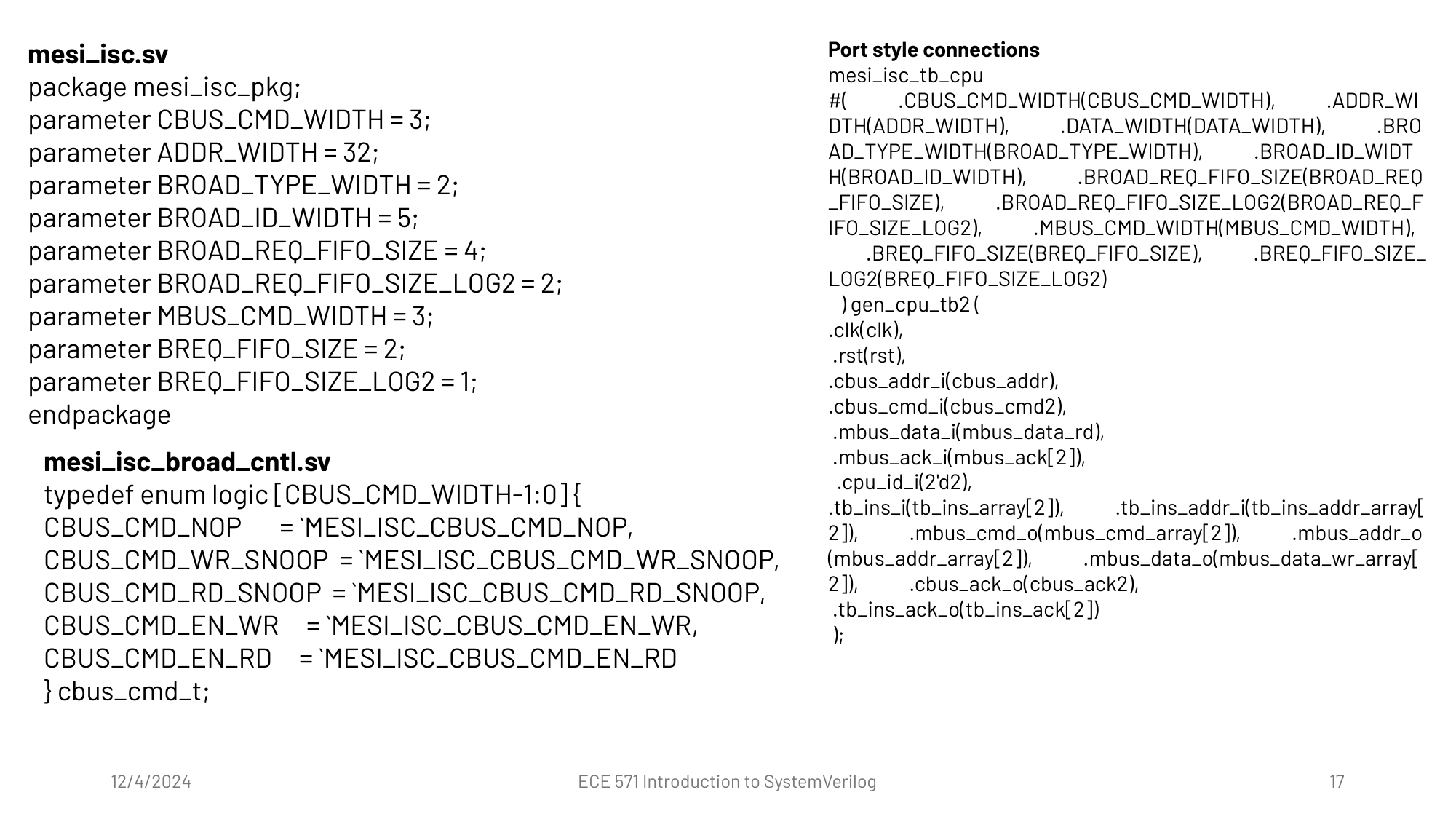

mesi_isc.sv
package mesi_isc_pkg;
parameter CBUS_CMD_WIDTH = 3;
parameter ADDR_WIDTH = 32;
parameter BROAD_TYPE_WIDTH = 2;
parameter BROAD_ID_WIDTH = 5;
parameter BROAD_REQ_FIFO_SIZE = 4;
parameter BROAD_REQ_FIFO_SIZE_LOG2 = 2;    parameter MBUS_CMD_WIDTH = 3;
parameter BREQ_FIFO_SIZE = 2;
parameter BREQ_FIFO_SIZE_LOG2 = 1;
endpackage
Port style connections
mesi_isc_tb_cpu #(            .CBUS_CMD_WIDTH(CBUS_CMD_WIDTH),            .ADDR_WIDTH(ADDR_WIDTH),            .DATA_WIDTH(DATA_WIDTH),            .BROAD_TYPE_WIDTH(BROAD_TYPE_WIDTH),            .BROAD_ID_WIDTH(BROAD_ID_WIDTH),            .BROAD_REQ_FIFO_SIZE(BROAD_REQ_FIFO_SIZE),            .BROAD_REQ_FIFO_SIZE_LOG2(BROAD_REQ_FIFO_SIZE_LOG2),            .MBUS_CMD_WIDTH(MBUS_CMD_WIDTH),            .BREQ_FIFO_SIZE(BREQ_FIFO_SIZE),            .BREQ_FIFO_SIZE_LOG2(BREQ_FIFO_SIZE_LOG2)
   ) gen_cpu_tb2 (
.clk(clk),
 .rst(rst),
.cbus_addr_i(cbus_addr),
.cbus_cmd_i(cbus_cmd2),
 .mbus_data_i(mbus_data_rd),
 .mbus_ack_i(mbus_ack[2]),
  .cpu_id_i(2'd2),
.tb_ins_i(tb_ins_array[2]),            .tb_ins_addr_i(tb_ins_addr_array[2]),            .mbus_cmd_o(mbus_cmd_array[2]),            .mbus_addr_o(mbus_addr_array[2]),            .mbus_data_o(mbus_data_wr_array[2]),            .cbus_ack_o(cbus_ack2),
 .tb_ins_ack_o(tb_ins_ack[2])
 );
mesi_isc_broad_cntl.sv
typedef enum logic [CBUS_CMD_WIDTH-1:0] {
CBUS_CMD_NOP       = `MESI_ISC_CBUS_CMD_NOP,
CBUS_CMD_WR_SNOOP  = `MESI_ISC_CBUS_CMD_WR_SNOOP,    CBUS_CMD_RD_SNOOP  = `MESI_ISC_CBUS_CMD_RD_SNOOP,    CBUS_CMD_EN_WR     = `MESI_ISC_CBUS_CMD_EN_WR,
CBUS_CMD_EN_RD     = `MESI_ISC_CBUS_CMD_EN_RD
} cbus_cmd_t;
12/4/2024
ECE 571 Introduction to SystemVerilog
17